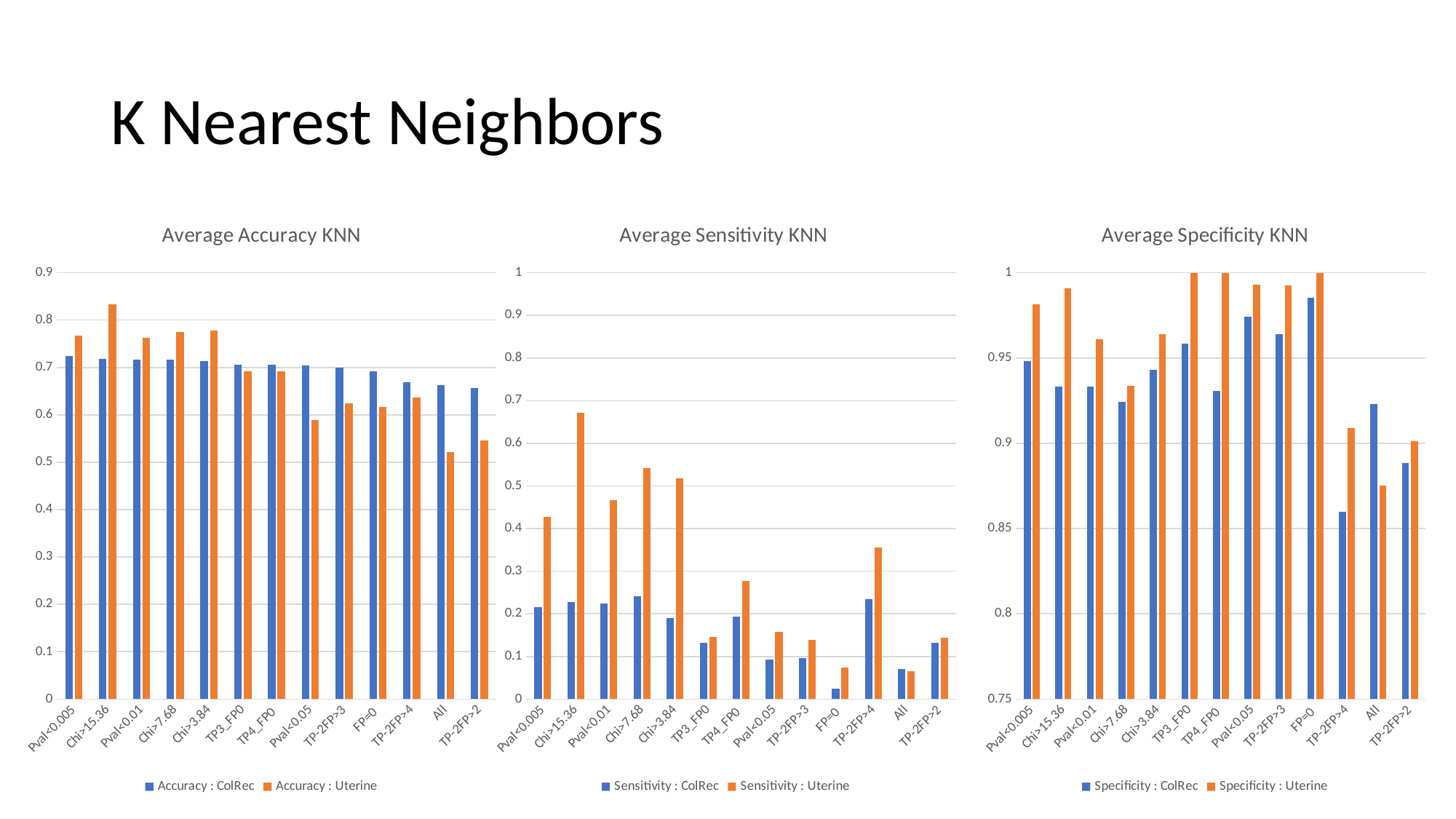

# K Nearest Neighbors

### Chart: Average Sensitivity KNN

| Category | Sensitivity : ColRec | Sensitivity : Uterine |
|---|---|---|
| Pval<0.005 | 0.215702479 | 0.427030041 |
| Chi>15.36 | 0.227272727 | 0.671915206 |
| Pval<0.01 | 0.223966942 | 0.465932048 |
| Chi>7.68 | 0.24214876 | 0.541092746 |
| Chi>3.84 | 0.190909091 | 0.518470418 |
| TP3_FP0 | 0.132231405 | 0.145798898 |
| TP4_FP0  | 0.194214876 | 0.276400367 |
| Pval<0.05 | 0.092561983 | 0.157282616 |
| TP-2FP>3 | 0.096694215 | 0.138941362 |
| FP=0  | 0.024793388 | 0.074747475 |
| TP-2FP>4 | 0.234710744 | 0.355076994 |
| All | 0.070247934 | 0.064646465 |
| TP-2FP>2 | 0.132231405 | 0.143983794 |

### Chart: Average Specificity KNN

| Category | Specificity : ColRec | Specificity : Uterine |
|---|---|---|
| Pval<0.005 | 0.948 | 0.981331169 |
| Chi>15.36 | 0.933090909 | 0.990909091 |
| Pval<0.01 | 0.933090909 | 0.961188811 |
| Chi>7.68 | 0.924363636 | 0.933473686 |
| Chi>3.84 | 0.942909091 | 0.963961039 |
| TP3_FP0 | 0.958545455 | 1.0 |
| TP4_FP0  | 0.930909091 | 1.0 |
| Pval<0.05 | 0.974181818 | 0.993006993 |
| TP-2FP>3 | 0.964 | 0.992424242 |
| FP=0  | 0.985454545 | 1.0 |
| TP-2FP>4 | 0.859636364 | 0.909090909 |
| All | 0.922909091 | 0.875218721 |
| TP-2FP>2 | 0.888363636 | 0.901154401 |

### Chart: Average Accuracy KNN

| Category | Accuracy : ColRec | Accuracy : Uterine |
|---|---|---|
| Pval<0.005 | 0.724242424 | 0.766798419 |
| Chi>15.36 | 0.717424242 | 0.833992095 |
| Pval<0.01 | 0.716414141 | 0.76284585 |
| Chi>7.68 | 0.715909091 | 0.774703557 |
| Chi>3.84 | 0.713131313 | 0.778656126 |
| TP3_FP0 | 0.706060606 | 0.691699605 |
| TP4_FP0  | 0.705808081 | 0.691699605 |
| Pval<0.05 | 0.70479798 | 0.588932806 |
| TP-2FP>3 | 0.698989899 | 0.624505929 |
| FP=0  | 0.691919192 | 0.616600791 |
| TP-2FP>4 | 0.668686869 | 0.636363636 |
| All | 0.662373737 | 0.52173913 |
| TP-2FP>2 | 0.657323232 | 0.545454545 |